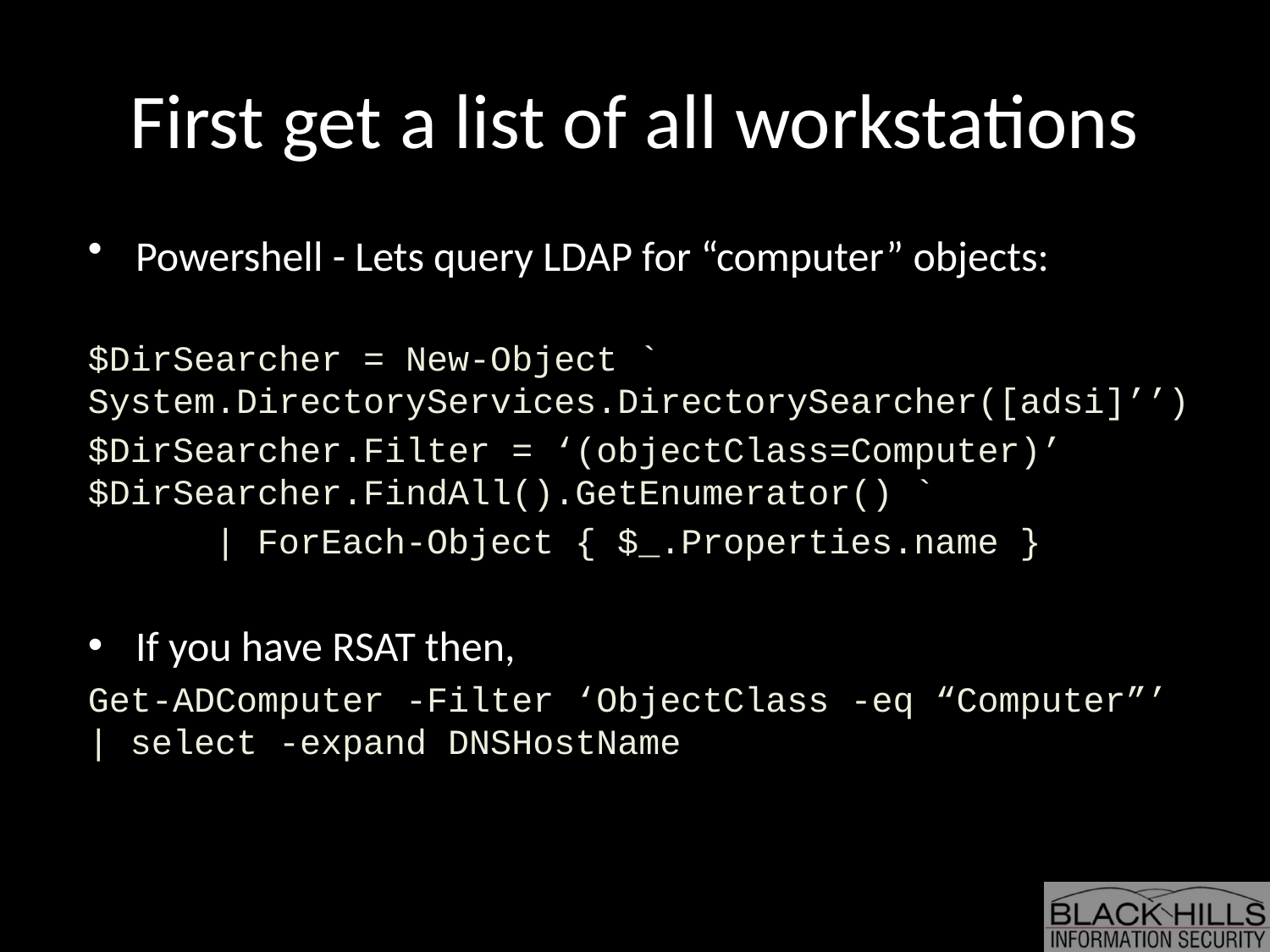

# First get a list of all workstations
Powershell - Lets query LDAP for “computer” objects:

$DirSearcher = New-Object ` System.DirectoryServices.DirectorySearcher([adsi]’’)
$DirSearcher.Filter = ‘(objectClass=Computer)’
$DirSearcher.FindAll().GetEnumerator() `
	| ForEach-Object { $_.Properties.name }

If you have RSAT then,
Get-ADComputer -Filter ‘ObjectClass -eq “Computer”’ | select -expand DNSHostName